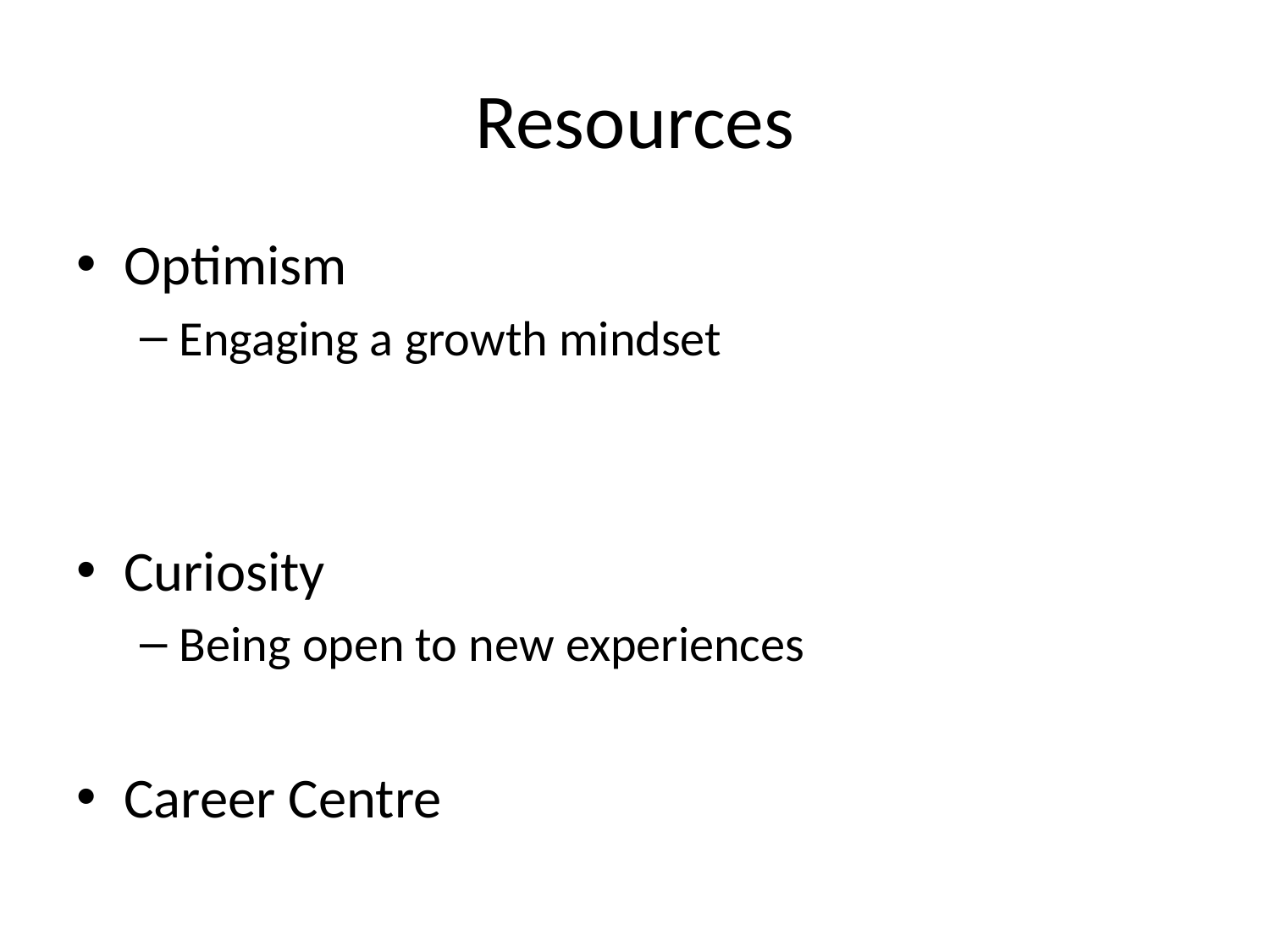

# Resources
Optimism
Engaging a growth mindset

Curiosity
Being open to new experiences

Career Centre